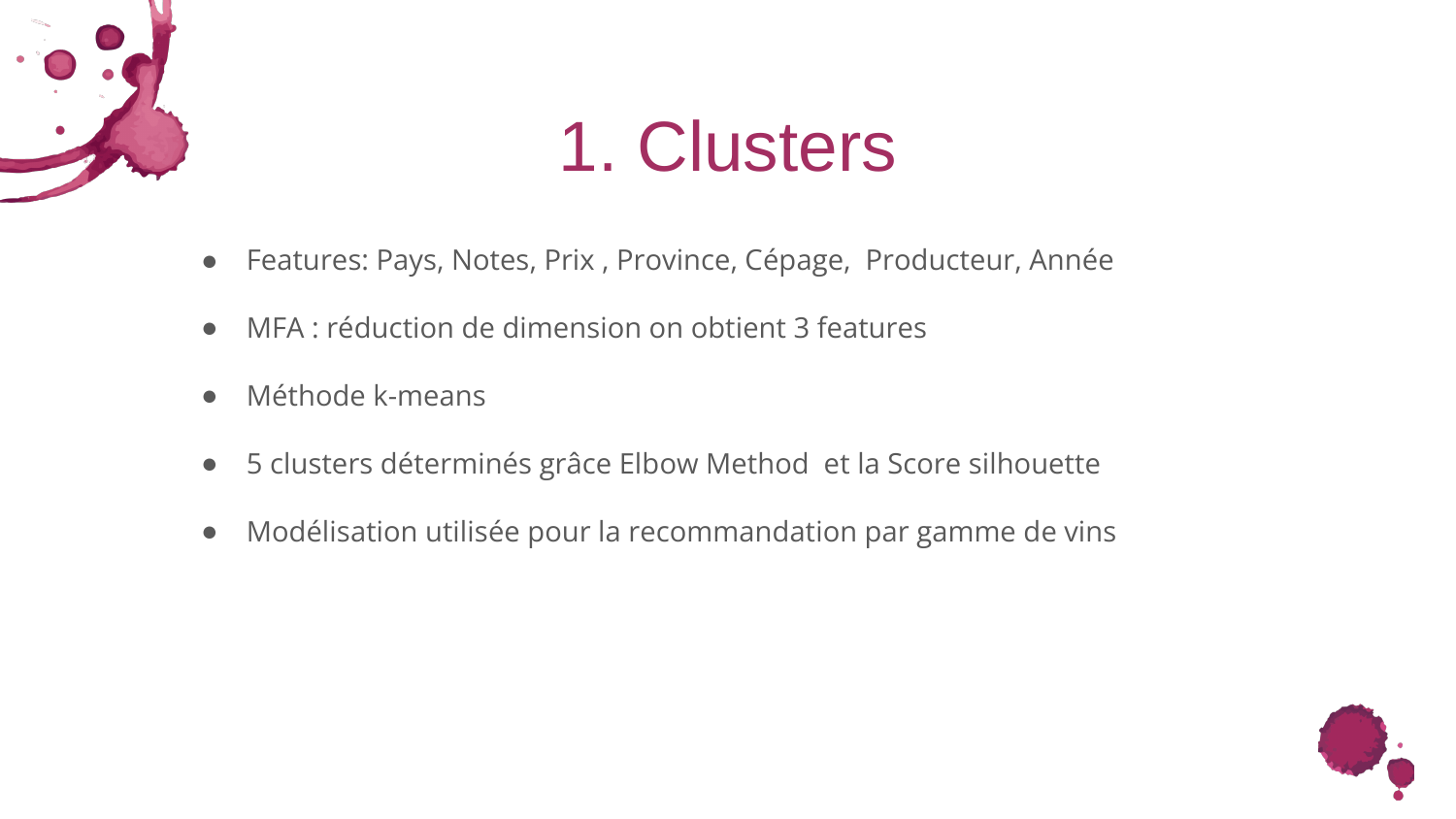

# 1. Clusters
Features: Pays, Notes, Prix , Province, Cépage,  Producteur, Année

MFA : réduction de dimension on obtient 3 features

Méthode k-means

5 clusters déterminés grâce Elbow Method  et la Score silhouette

Modélisation utilisée pour la recommandation par gamme de vins